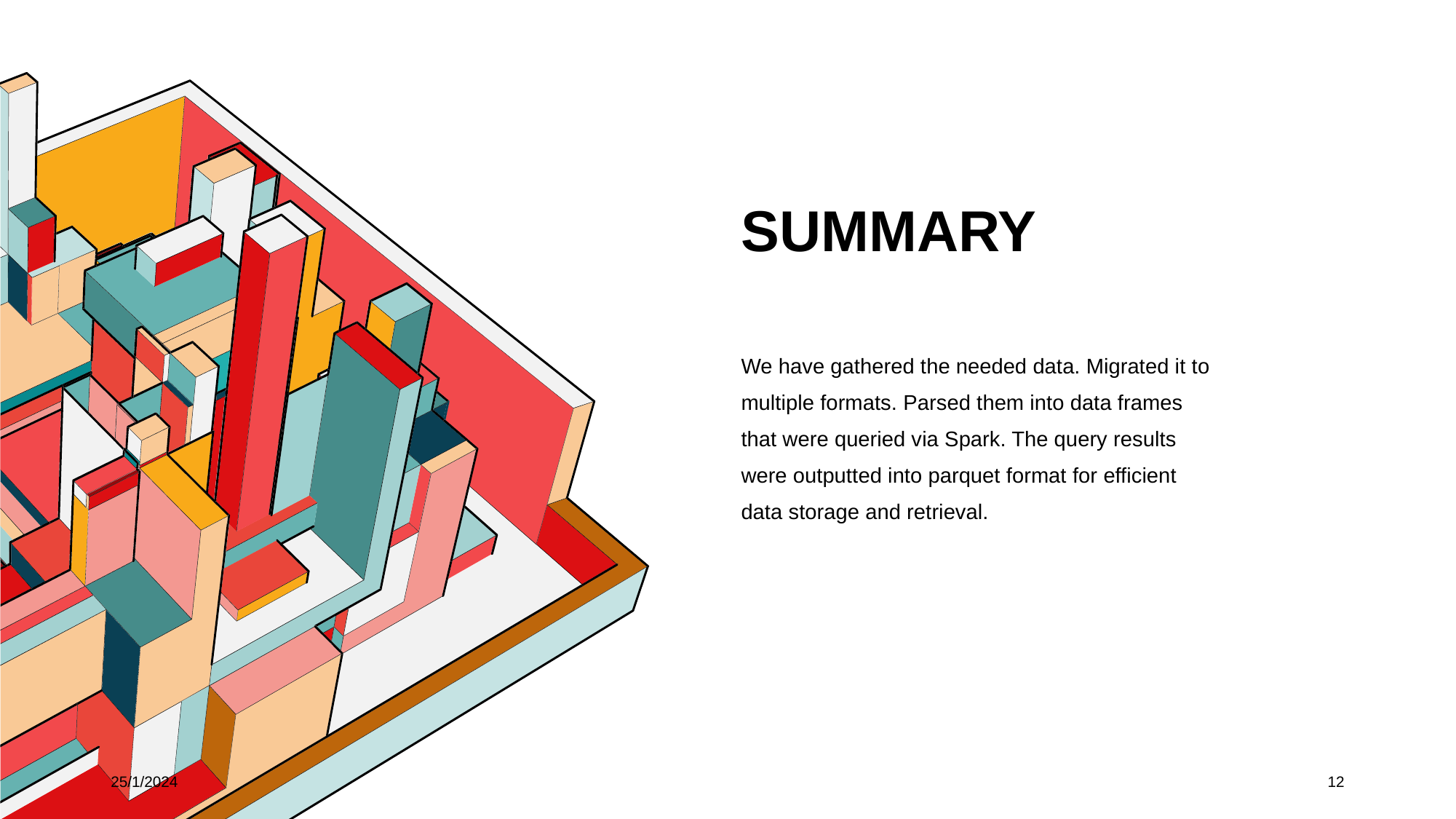

# SUMMARY
We have gathered the needed data. Migrated it to multiple formats. Parsed them into data frames that were queried via Spark. The query results were outputted into parquet format for efficient data storage and retrieval.
25/1/2024
12